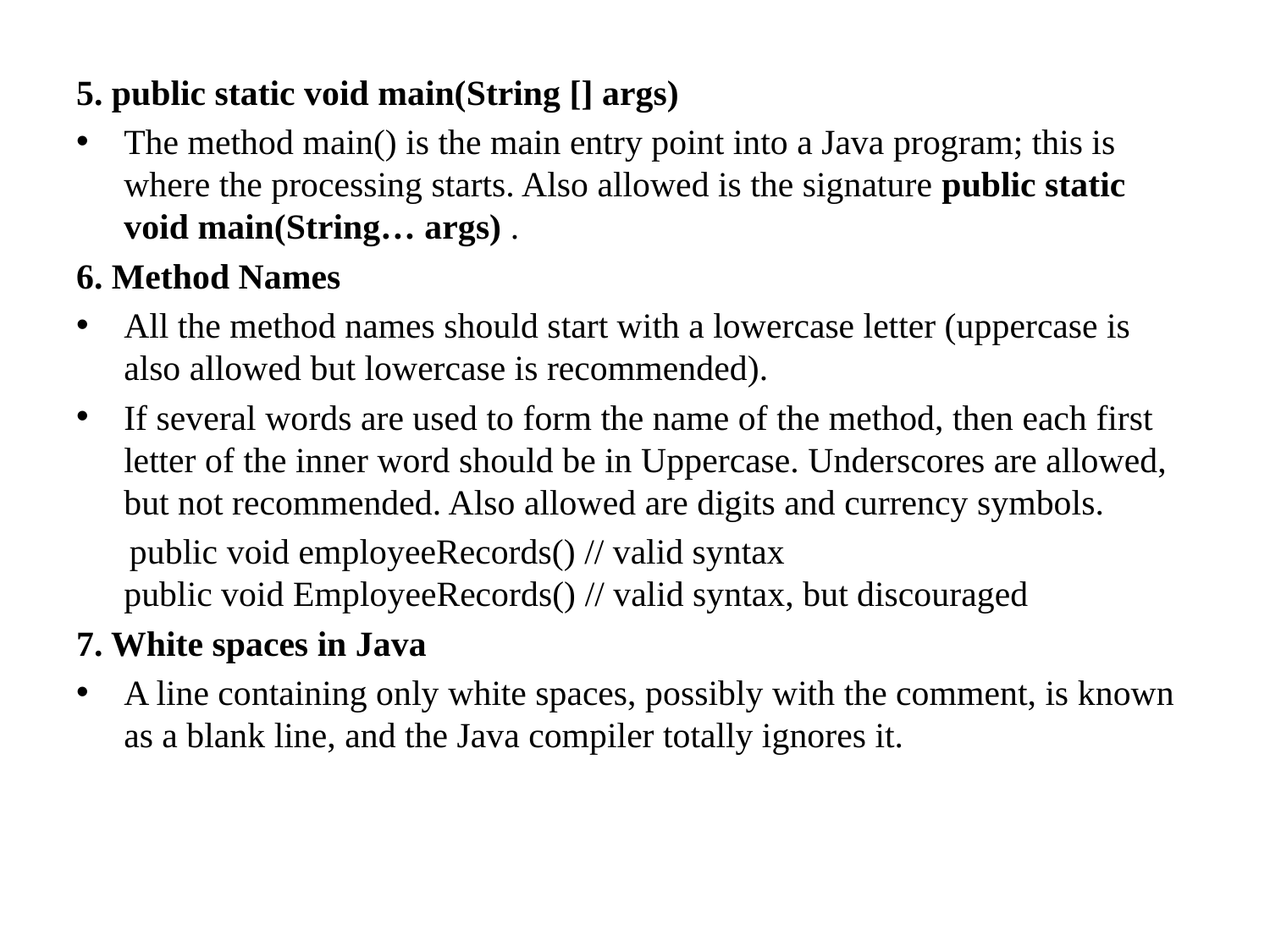

5. public static void main(String [] args)
The method main() is the main entry point into a Java program; this is where the processing starts. Also allowed is the signature public static void main(String… args) .
6. Method Names
All the method names should start with a lowercase letter (uppercase is also allowed but lowercase is recommended).
If several words are used to form the name of the method, then each first letter of the inner word should be in Uppercase. Underscores are allowed, but not recommended. Also allowed are digits and currency symbols.
      public void employeeRecords() // valid syntax
public void EmployeeRecords() // valid syntax, but discouraged
7. White spaces in Java
A line containing only white spaces, possibly with the comment, is known as a blank line, and the Java compiler totally ignores it.